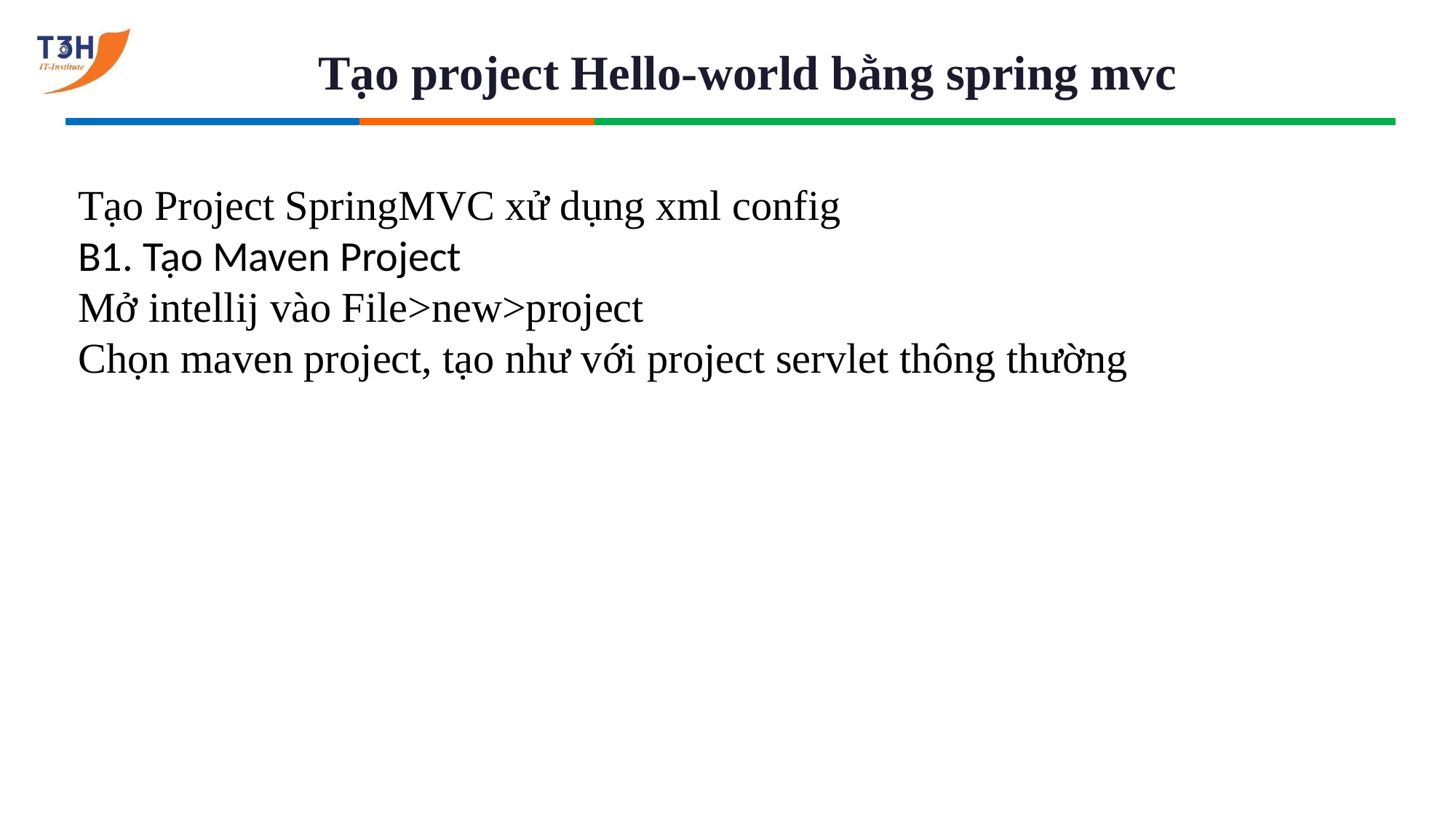

# Tạo project Hello-world bằng spring mvc
Tạo Project SpringMVC xử dụng xml config
B1. Tạo Maven Project
Mở intellij vào File>new>project
Chọn maven project, tạo như với project servlet thông thường